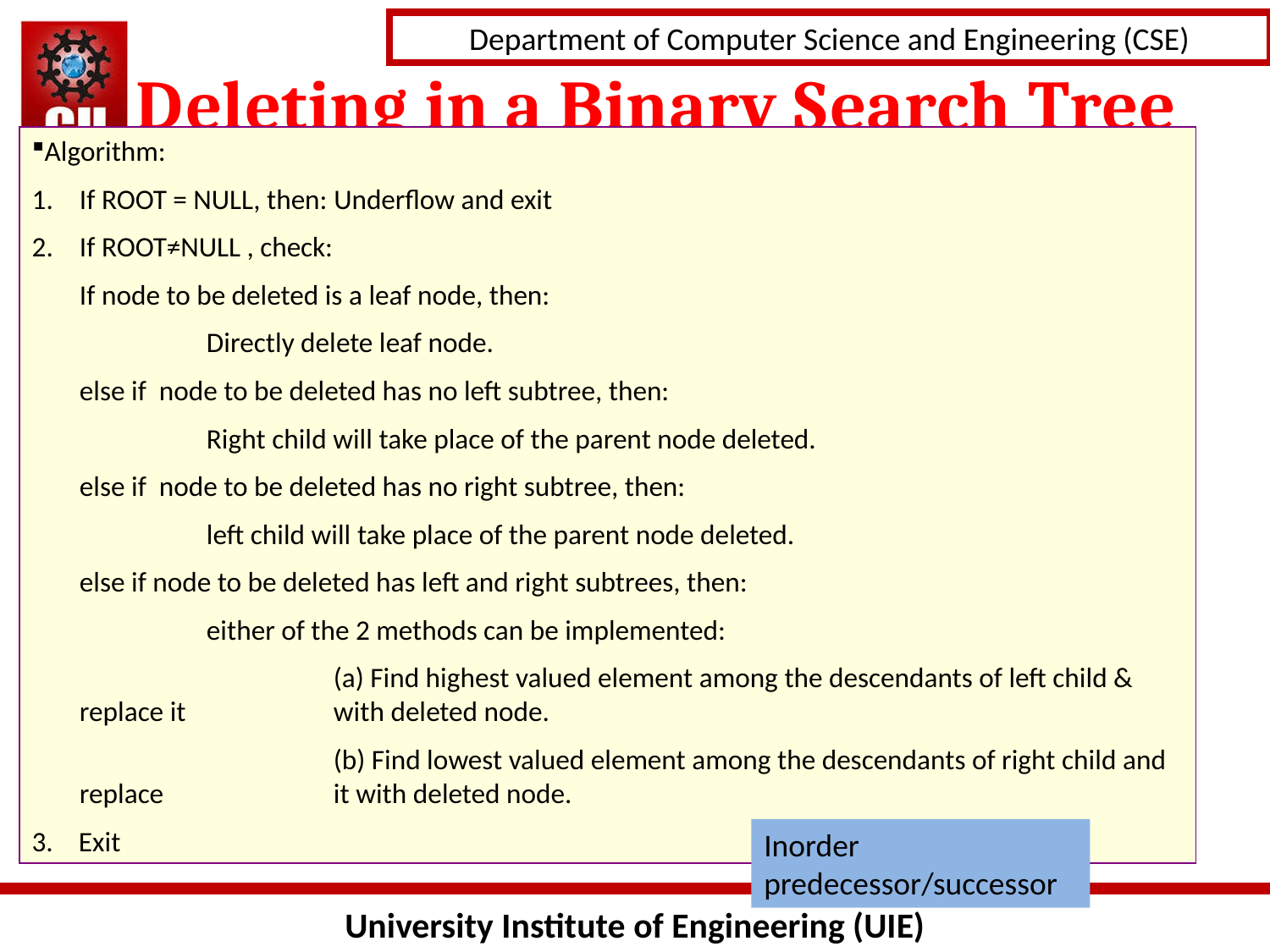

Deleting in a Binary Search Tree
Algorithm:
If ROOT = NULL, then: Underflow and exit
If ROOT≠NULL , check:
	If node to be deleted is a leaf node, then:
		Directly delete leaf node.
	else if  node to be deleted has no left subtree, then:
		Right child will take place of the parent node deleted.
	else if  node to be deleted has no right subtree, then:
		left child will take place of the parent node deleted.
	else if node to be deleted has left and right subtrees, then:
		either of the 2 methods can be implemented:
			(a) Find highest valued element among the descendants of left child & replace it 		with deleted node.
			(b) Find lowest valued element among the descendants of right child and replace 		it with deleted node.
3.    Exit
Inorder predecessor/successor